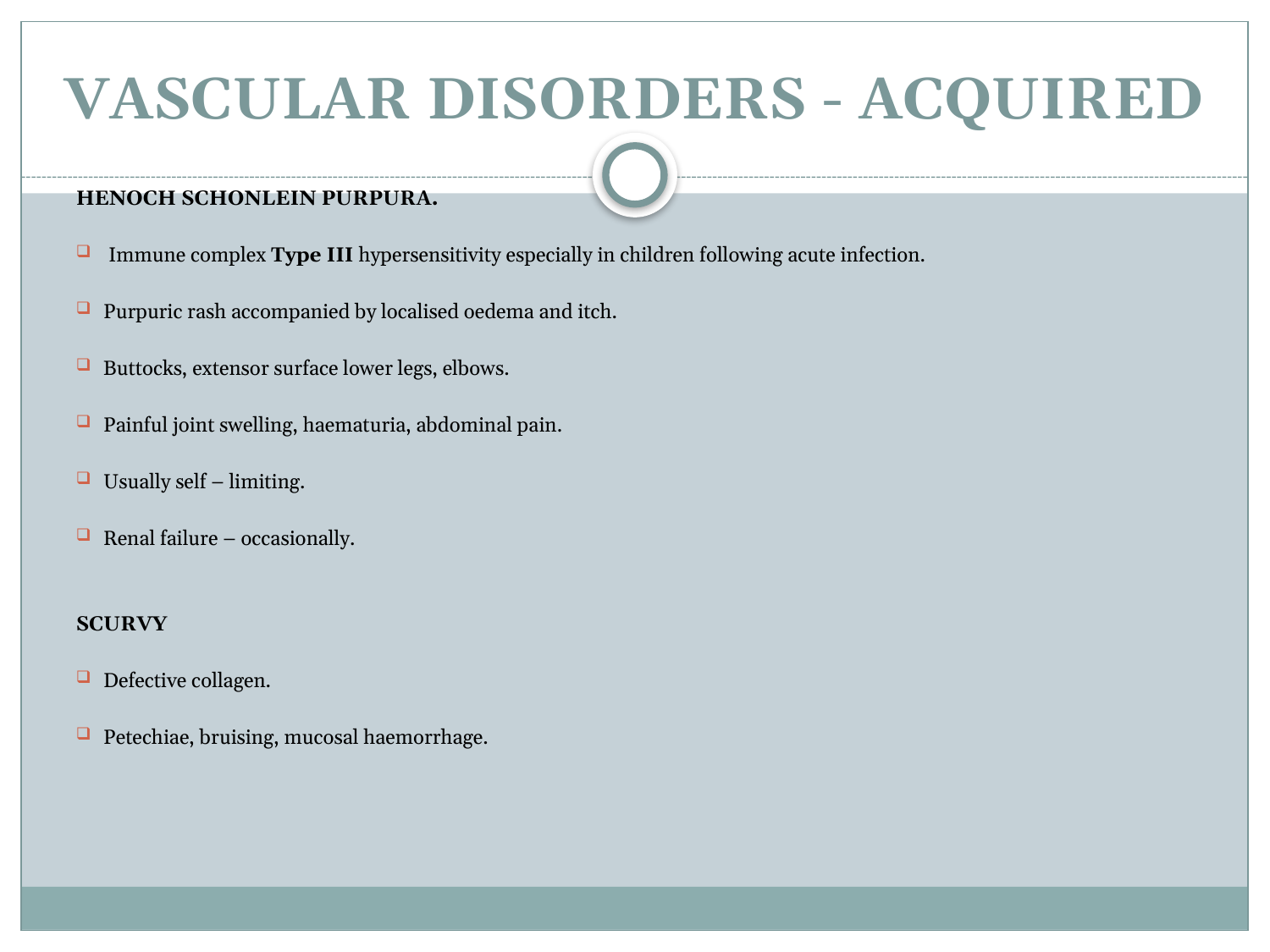

# VASCULAR DISORDERS - ACQUIRED
HENOCH SCHONLEIN PURPURA.

 Immune complex Type III hypersensitivity especially in children following acute infection.

Purpuric rash accompanied by localised oedema and itch.

Buttocks, extensor surface lower legs, elbows.

Painful joint swelling, haematuria, abdominal pain.

Usually self – limiting.

Renal failure – occasionally.

SCURVY

Defective collagen.

Petechiae, bruising, mucosal haemorrhage.